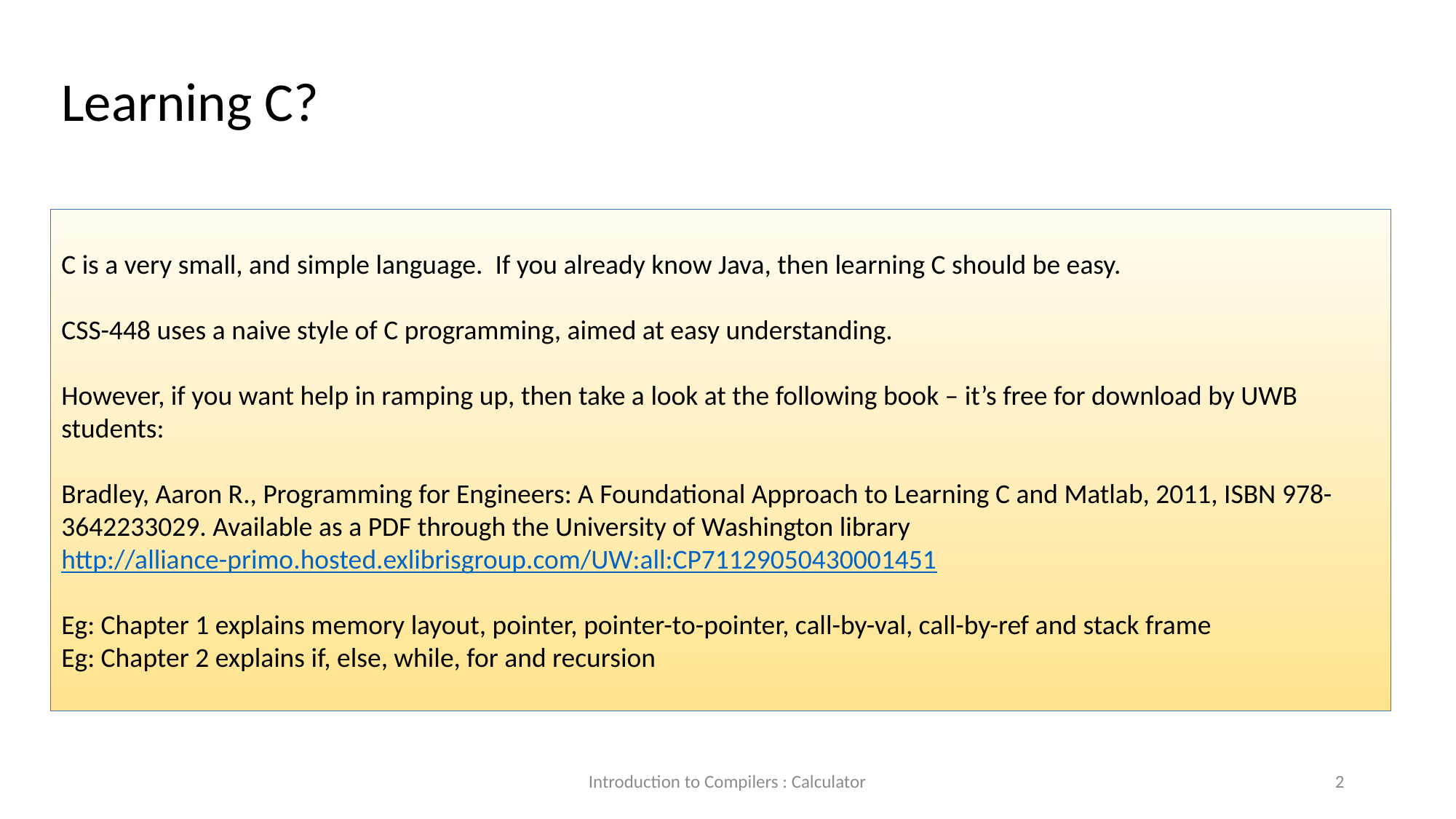

Learning C?

C is a very small, and simple language.  If you already know Java, then learning C should be easy.

CSS-448 uses a naive style of C programming, aimed at easy understanding.

However, if you want help in ramping up, then take a look at the following book – it’s free for download by UWB students:

Bradley, Aaron R., Programming for Engineers: A Foundational Approach to Learning C and Matlab, 2011, ISBN 978-3642233029. Available as a PDF through the University of Washington library http://alliance-primo.hosted.exlibrisgroup.com/UW:all:CP71129050430001451

Eg: Chapter 1 explains memory layout, pointer, pointer-to-pointer, call-by-val, call-by-ref and stack frame
Eg: Chapter 2 explains if, else, while, for and recursion

Introduction to Compilers : Calculator
2